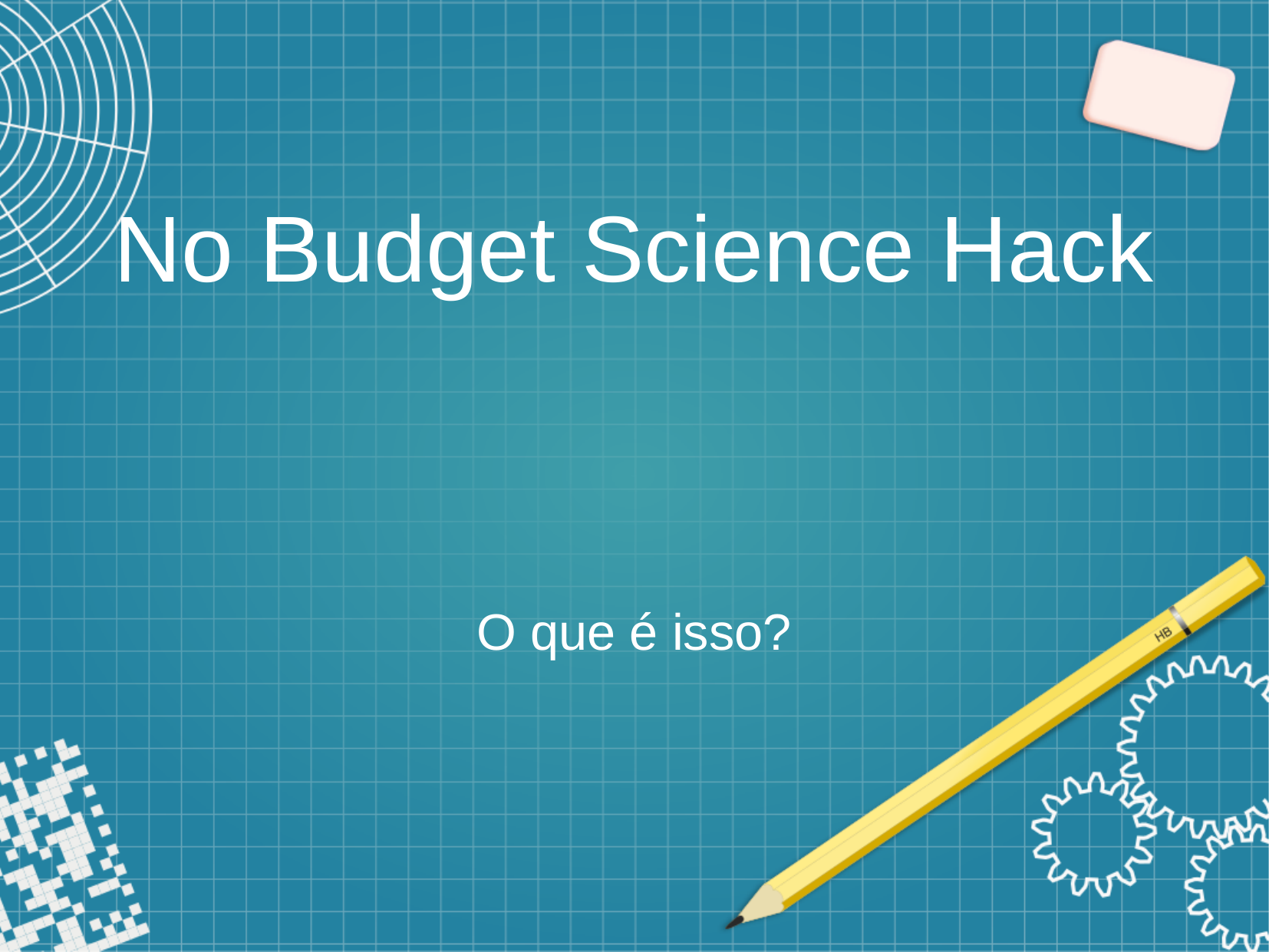

No Budget Science Hack
O que é isso?